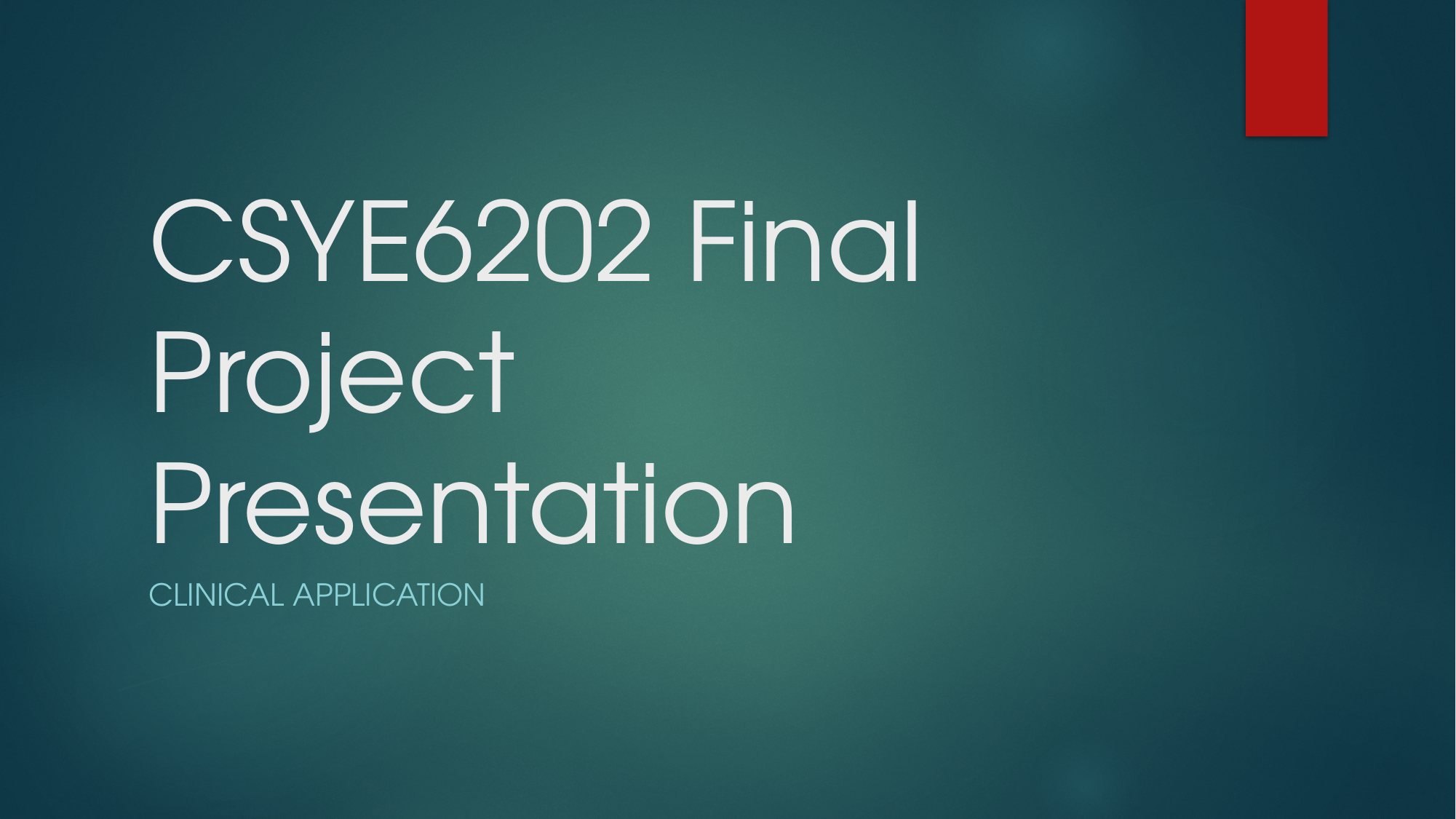

# CSYE6202 Final Project Presentation
Clinical application